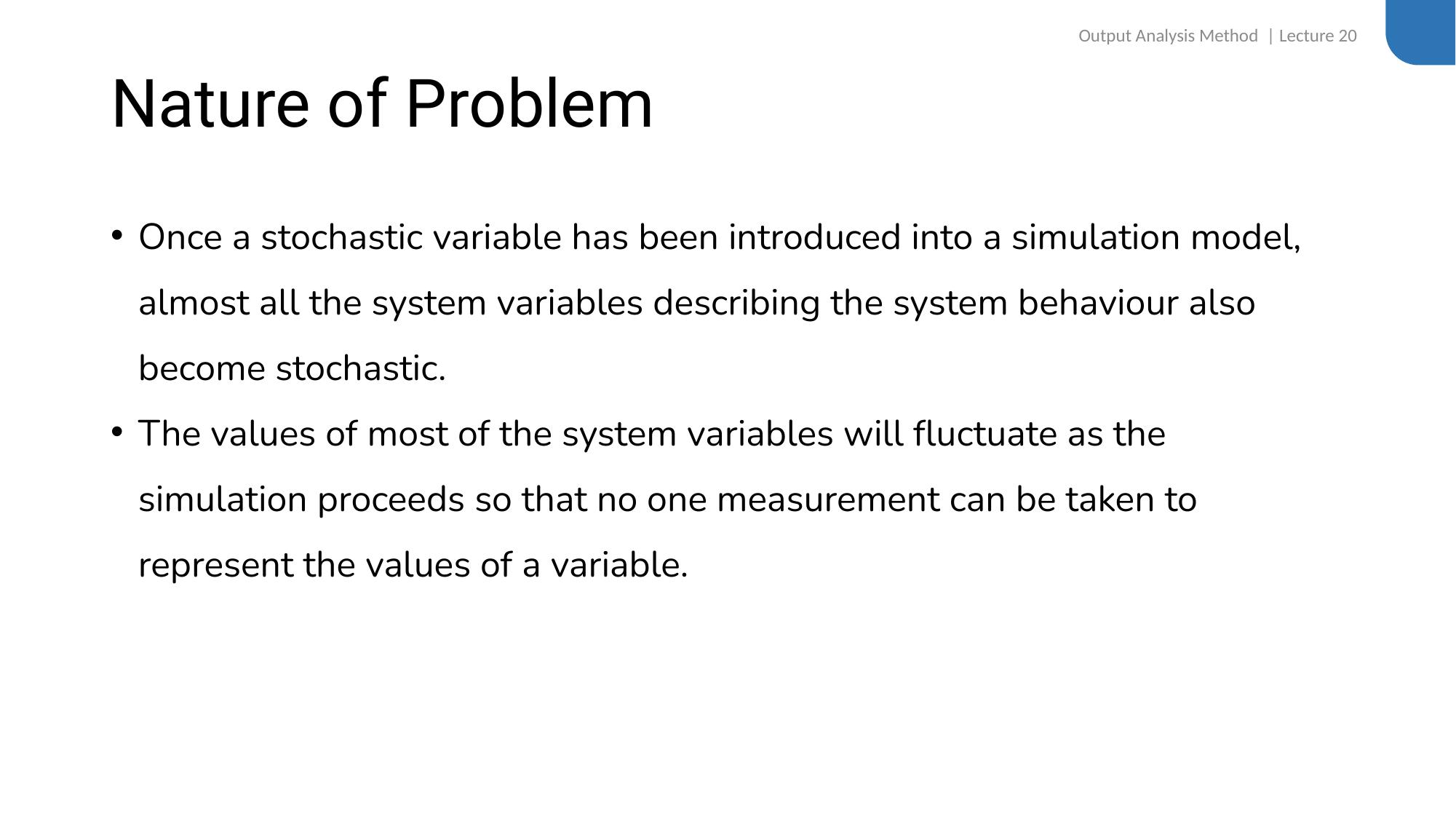

Output Analysis Method  | Lecture 20
# Nature of Problem
Once a stochastic variable has been introduced into a simulation model, almost all the system variables describing the system behaviour also become stochastic.
The values of most of the system variables will fluctuate as the simulation proceeds so that no one measurement can be taken to represent the values of a variable.